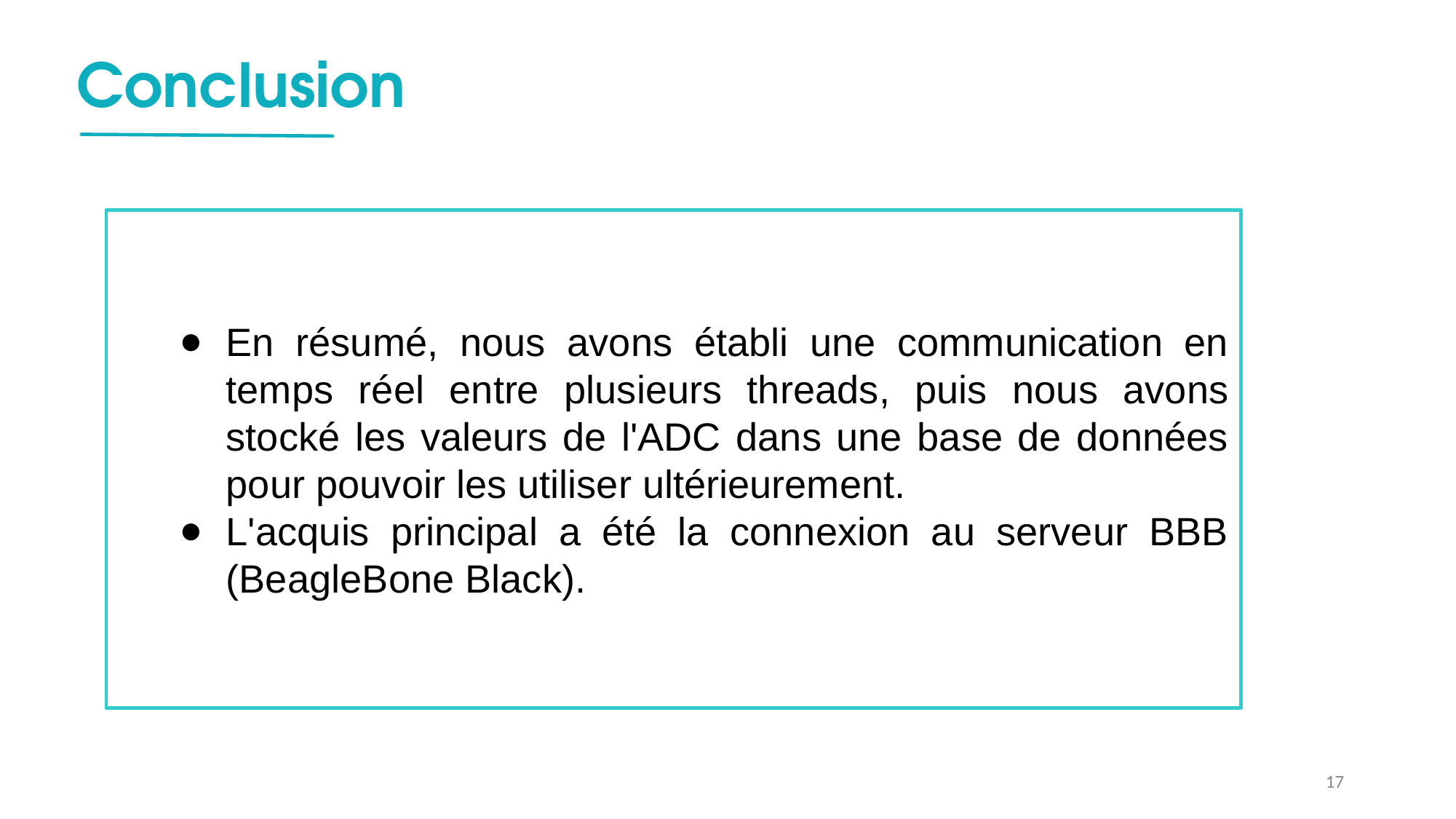

Conclusion

En résumé, nous avons établi une communication en temps réel entre plusieurs threads, puis nous avons stocké les valeurs de l'ADC dans une base de données pour pouvoir les utiliser ultérieurement.
L'acquis principal a été la connexion au serveur BBB (BeagleBone Black).
17